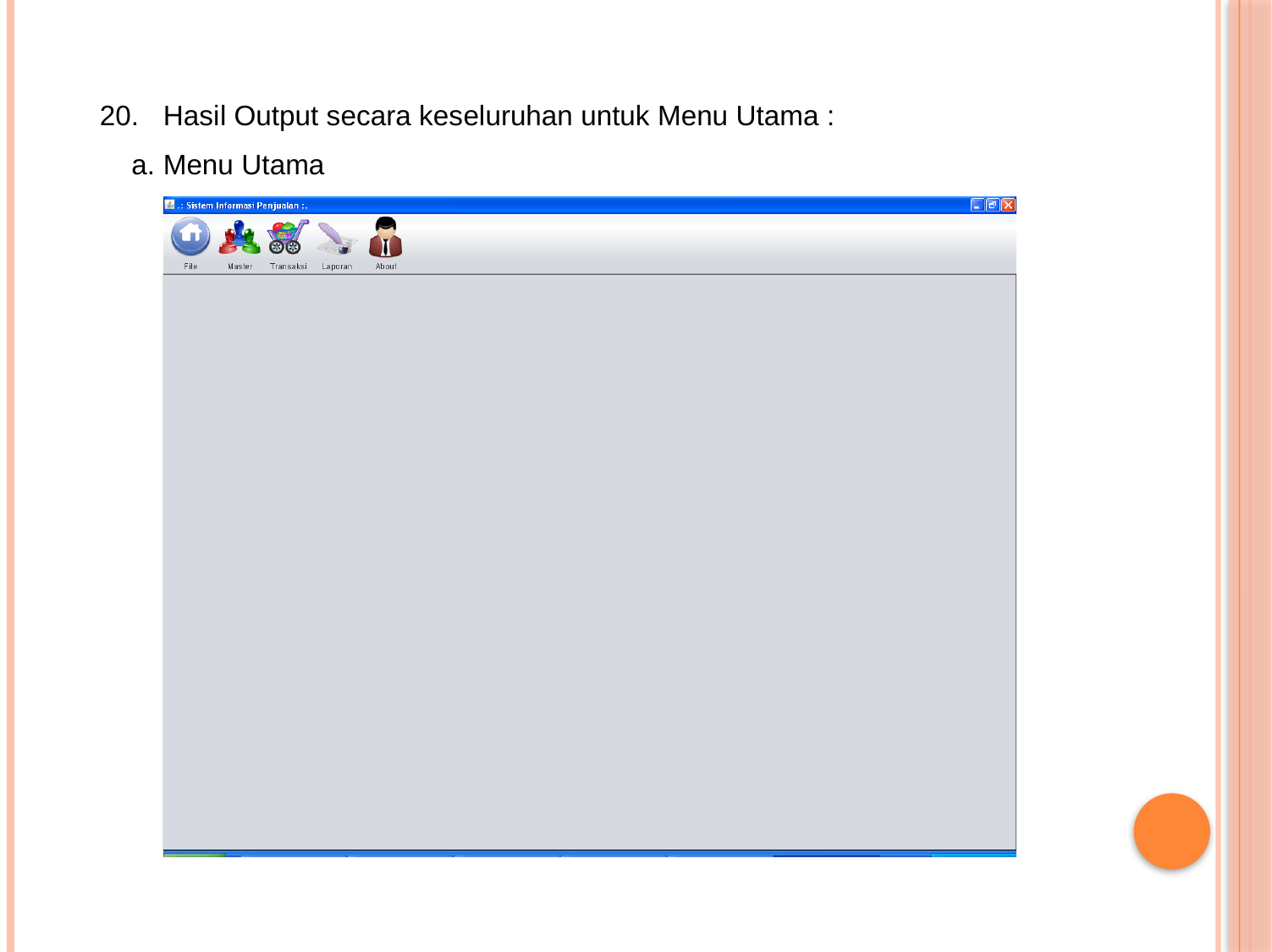

20.
Hasil Output secara keseluruhan untuk Menu Utama :
a. Menu Utama